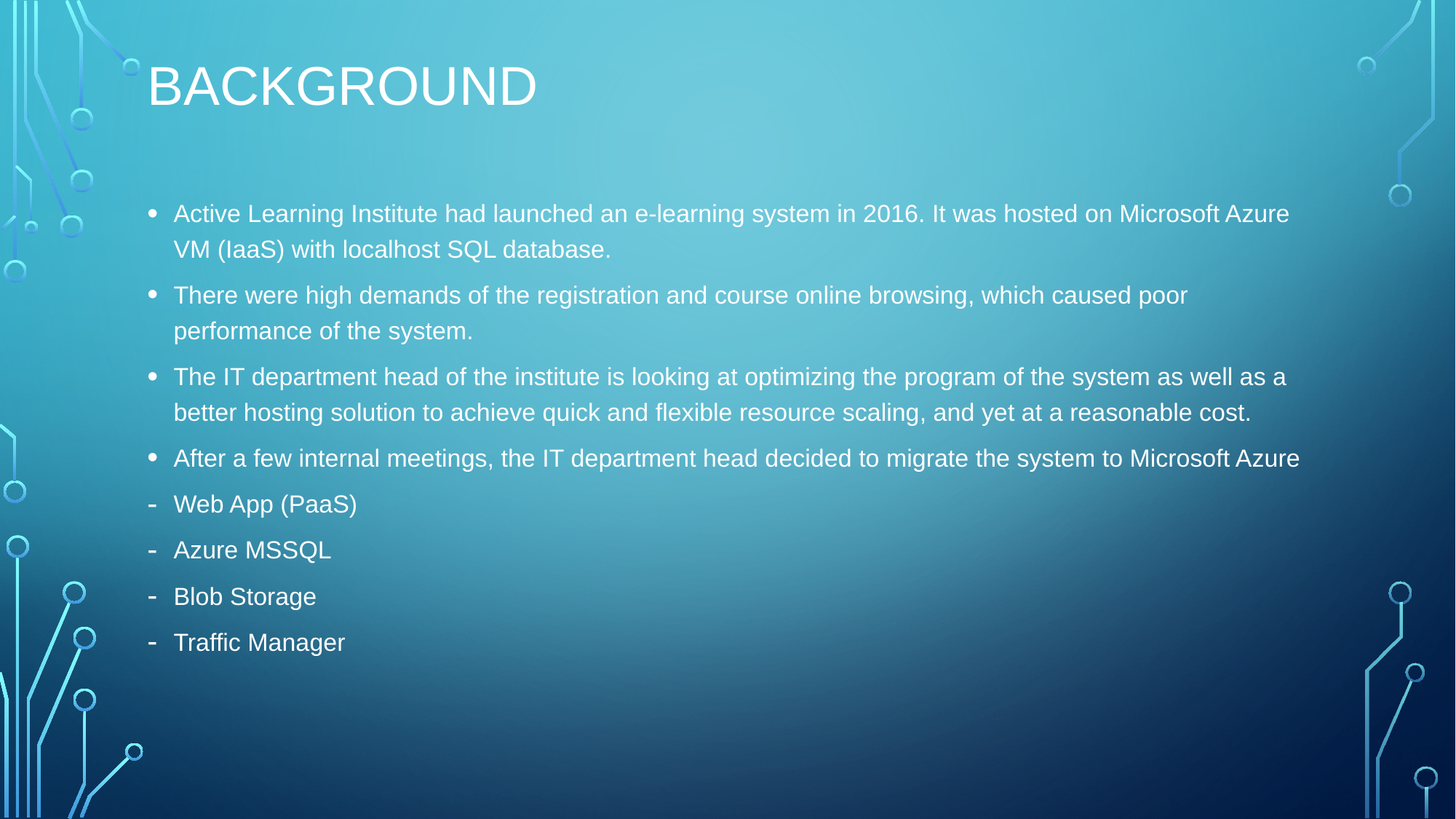

# Background
Active Learning Institute had launched an e-learning system in 2016. It was hosted on Microsoft Azure VM (IaaS) with localhost SQL database.
There were high demands of the registration and course online browsing, which caused poor performance of the system.
The IT department head of the institute is looking at optimizing the program of the system as well as a better hosting solution to achieve quick and flexible resource scaling, and yet at a reasonable cost.
After a few internal meetings, the IT department head decided to migrate the system to Microsoft Azure
Web App (PaaS)
Azure MSSQL
Blob Storage
Traffic Manager